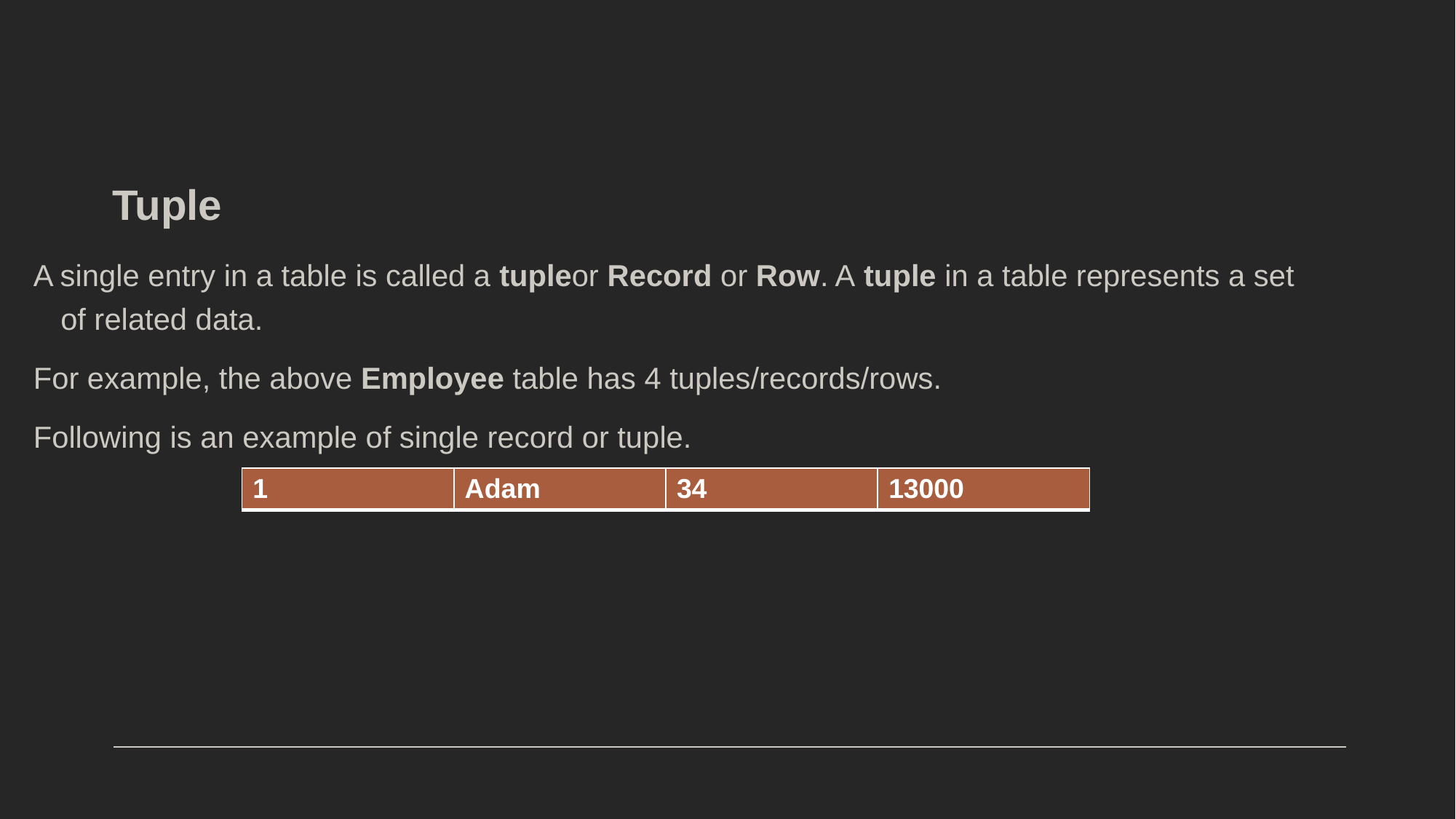

# Tuple
A single entry in a table is called a tupleor Record or Row. A tuple in a table represents a set of related data.
For example, the above Employee table has 4 tuples/records/rows.
Following is an example of single record or tuple.

| 1 | Adam | 34 | 13000 |
| --- | --- | --- | --- |